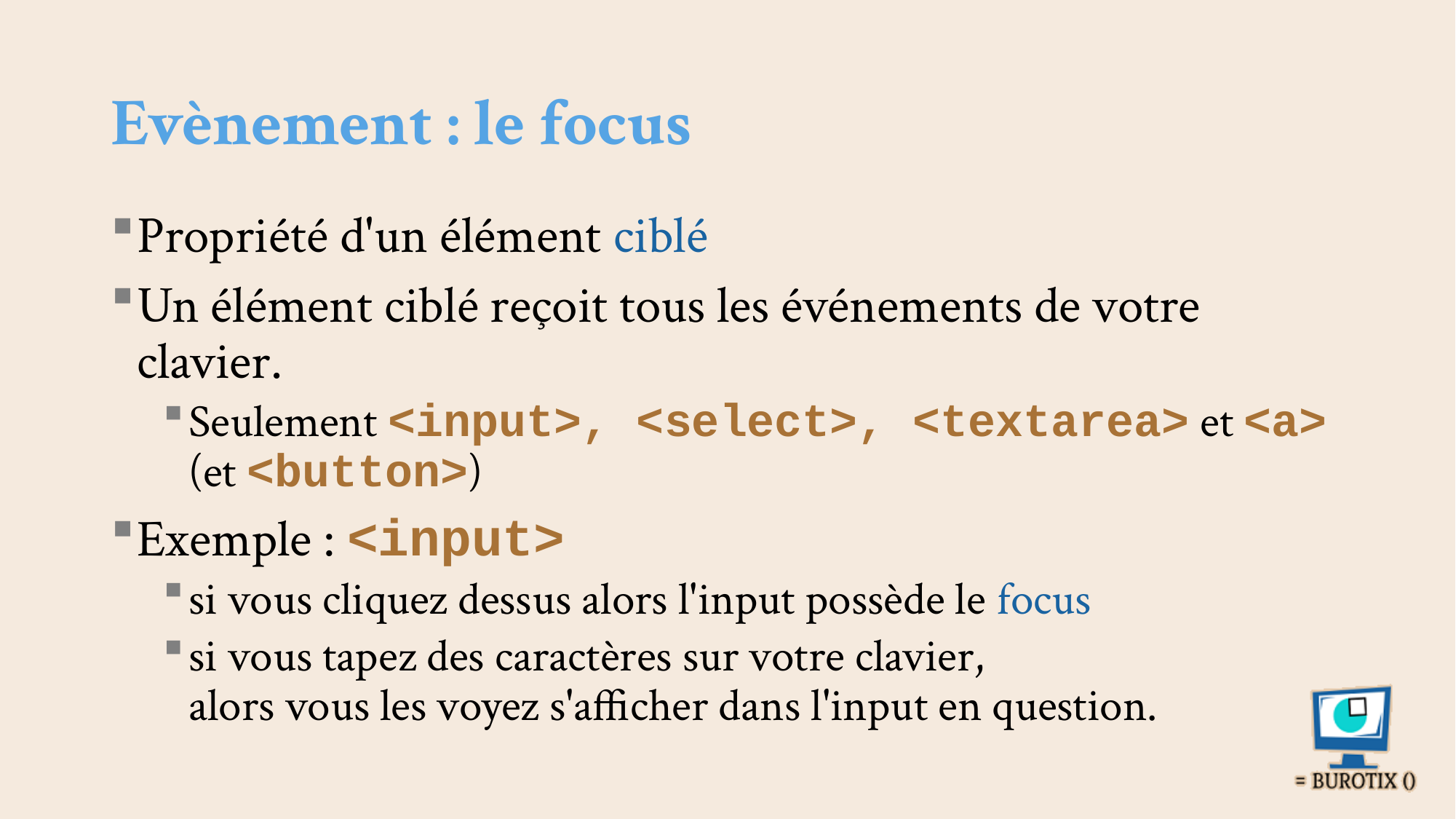

# Evènement : le focus
Propriété d'un élément ciblé
Un élément ciblé reçoit tous les événements de votre clavier.
Seulement <input>, <select>, <textarea> et <a> (et <button>)
Exemple : <input>
si vous cliquez dessus alors l'input possède le focus
si vous tapez des caractères sur votre clavier,
alors vous les voyez s'afficher dans l'input en question.